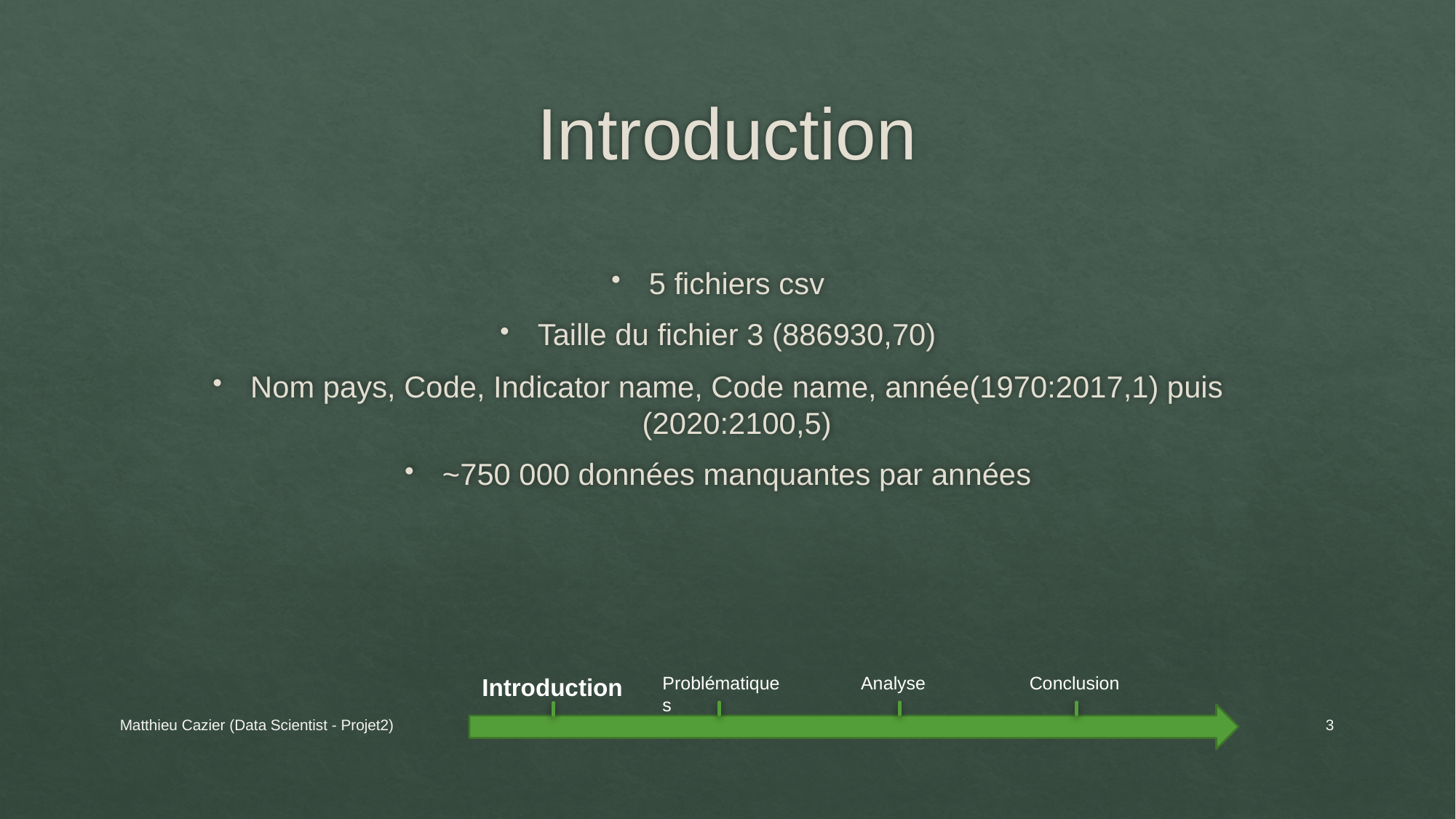

# Introduction

5 fichiers csv
Taille du fichier 3 (886930,70)
Nom pays, Code, Indicator name, Code name, année(1970:2017,1) puis (2020:2100,5)
~750 000 données manquantes par années
Problématiques
Analyse
Conclusion
Introduction

Matthieu Cazier (Data Scientist - Projet2)
3